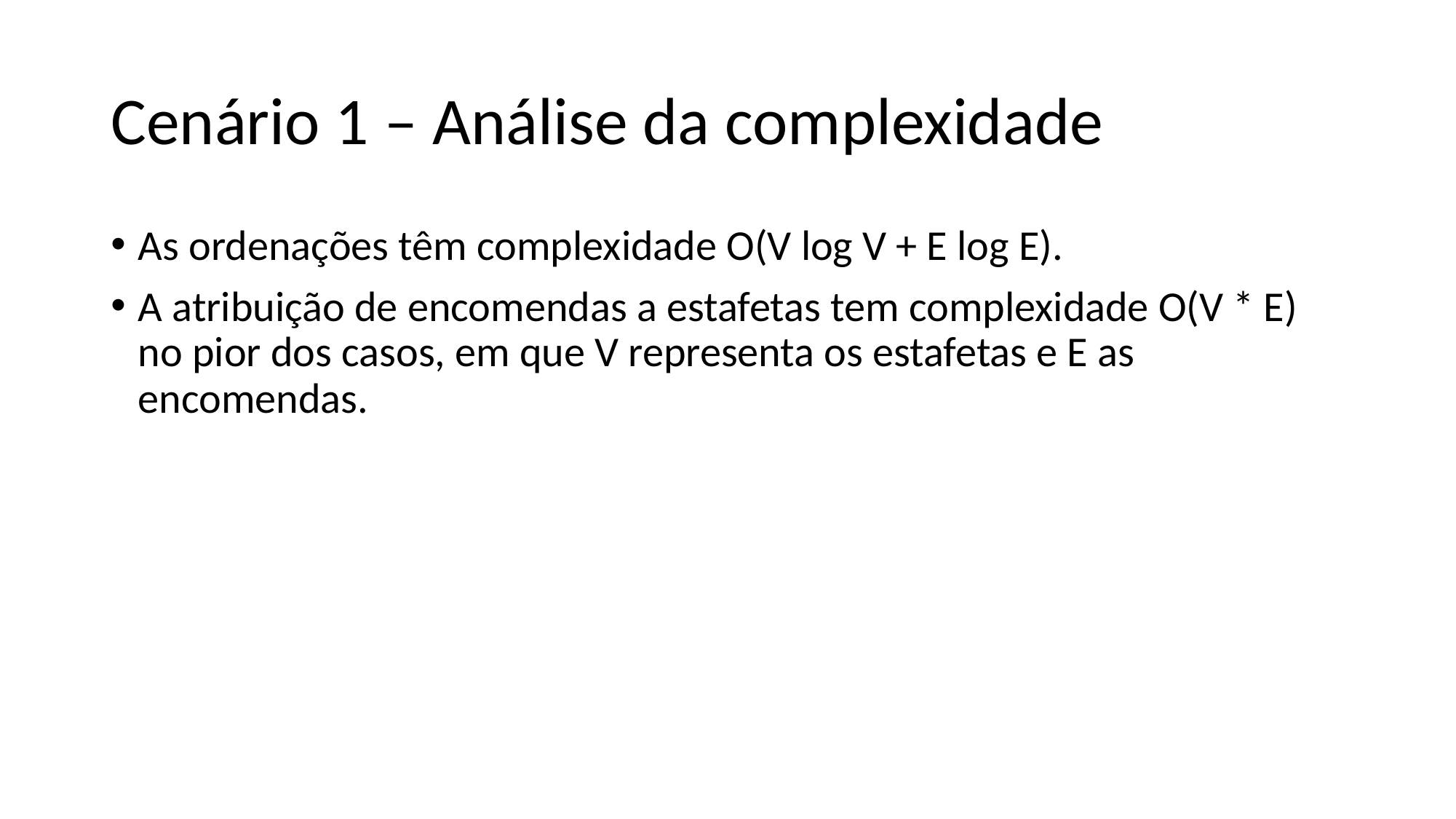

# Cenário 1 – Análise da complexidade
As ordenações têm complexidade O(V log V + E log E).
A atribuição de encomendas a estafetas tem complexidade O(V * E) no pior dos casos, em que V representa os estafetas e E as encomendas.